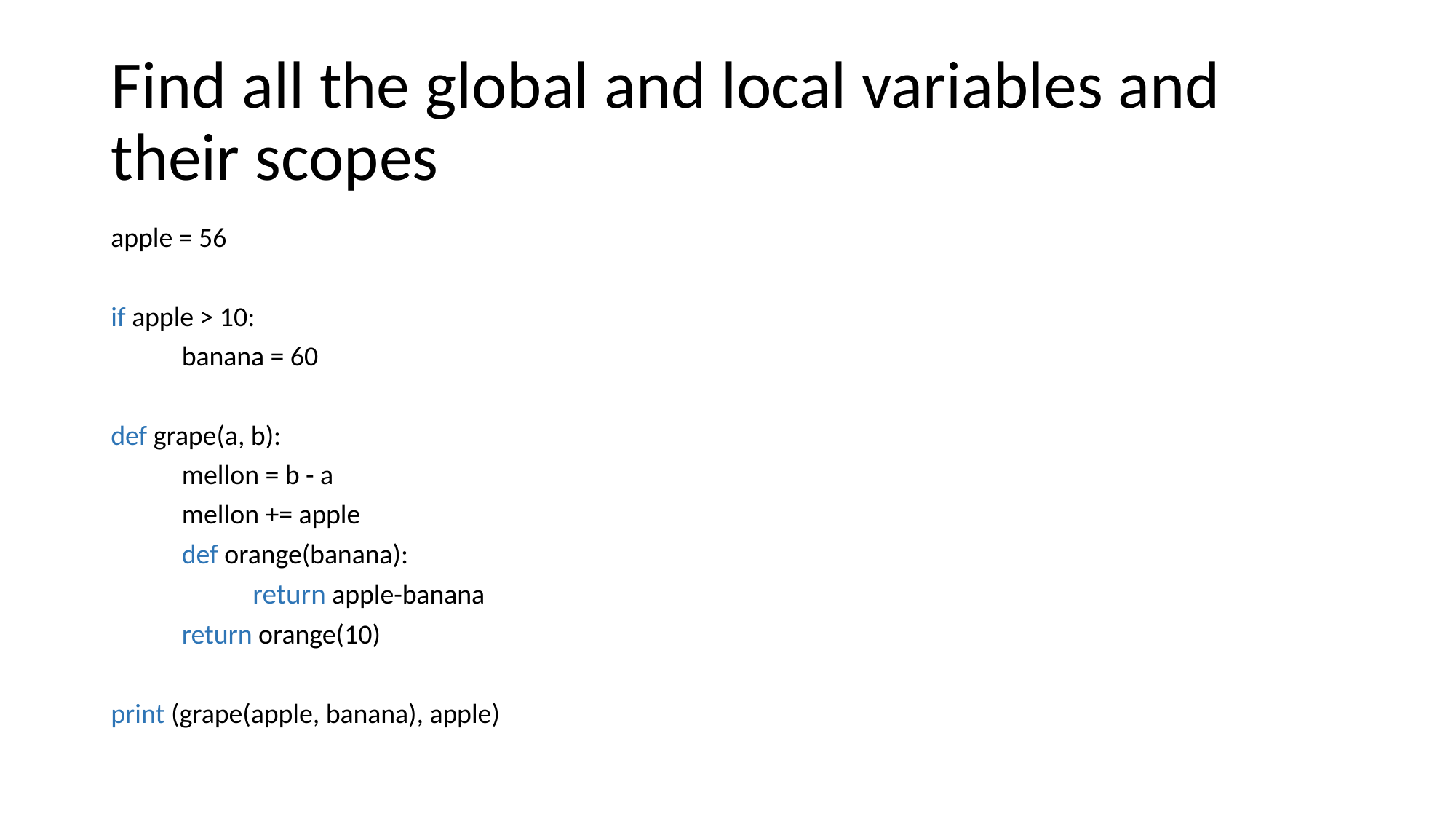

# Find all the global and local variables and their scopes
apple = 56

if apple > 10:
	banana = 60

def grape(a, b):
	mellon = b - a
	mellon += apple
	def orange(banana):
		return apple-banana
	return orange(10)

print (grape(apple, banana), apple)